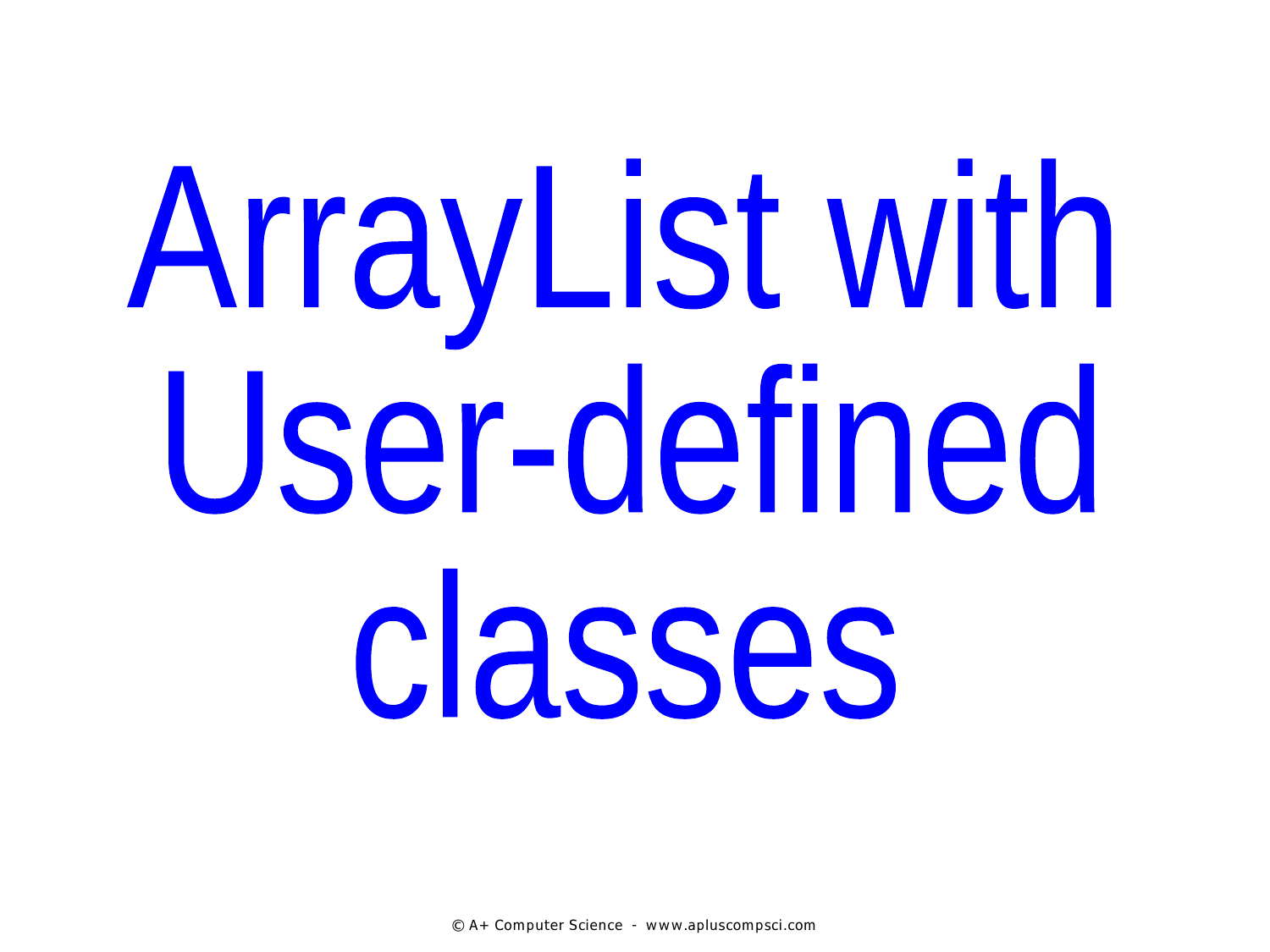

ArrayList with
User-defined
classes

© A+ Computer Science  -  www.apluscompsci.com